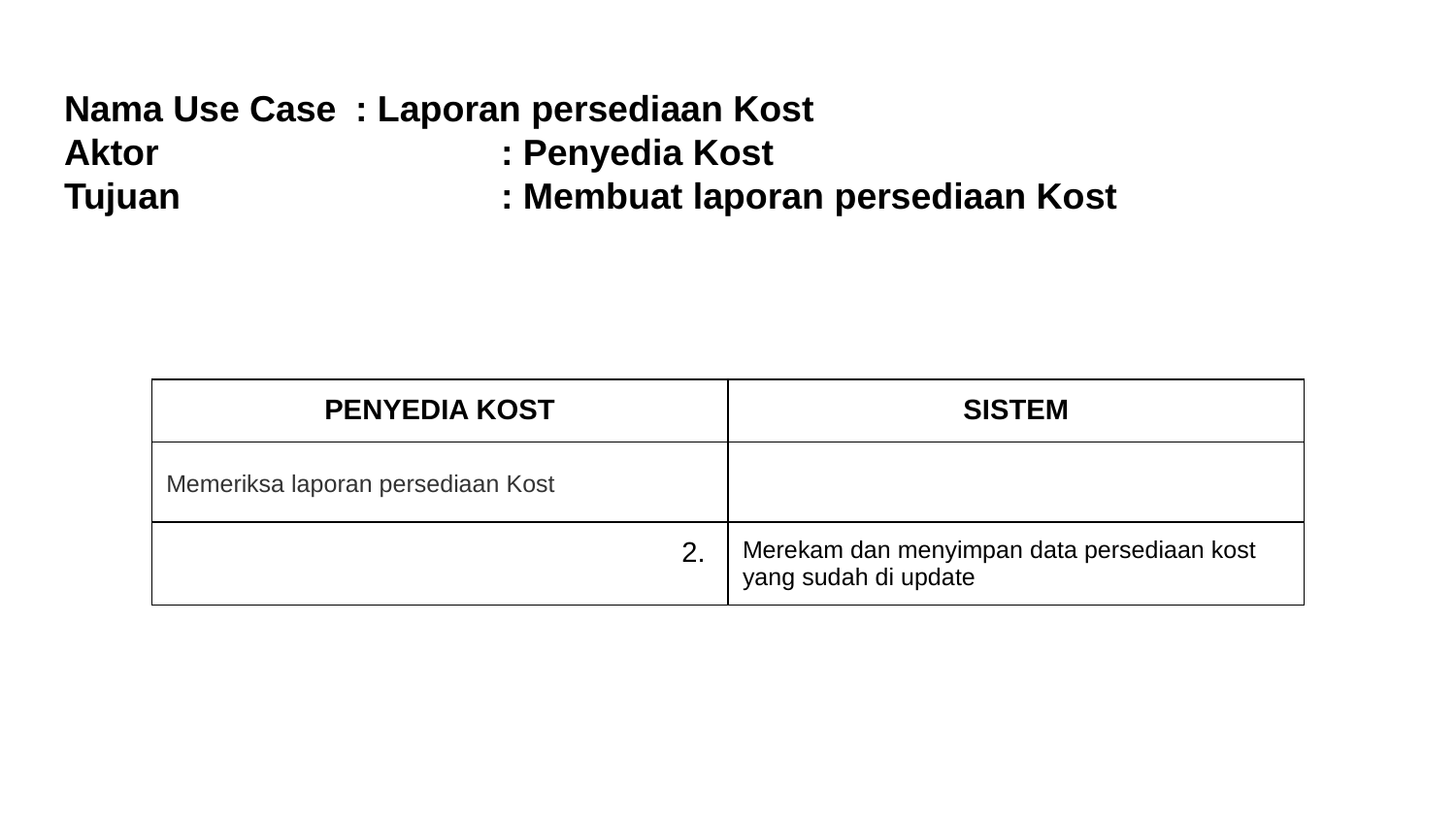

# Nama Use Case	: Laporan persediaan Kost
Aktor			: Penyedia Kost
Tujuan			: Membuat laporan persediaan Kost
| PENYEDIA KOST | SISTEM |
| --- | --- |
| Memeriksa laporan persediaan Kost |  |
| 2. | Merekam dan menyimpan data persediaan kost yang sudah di update |